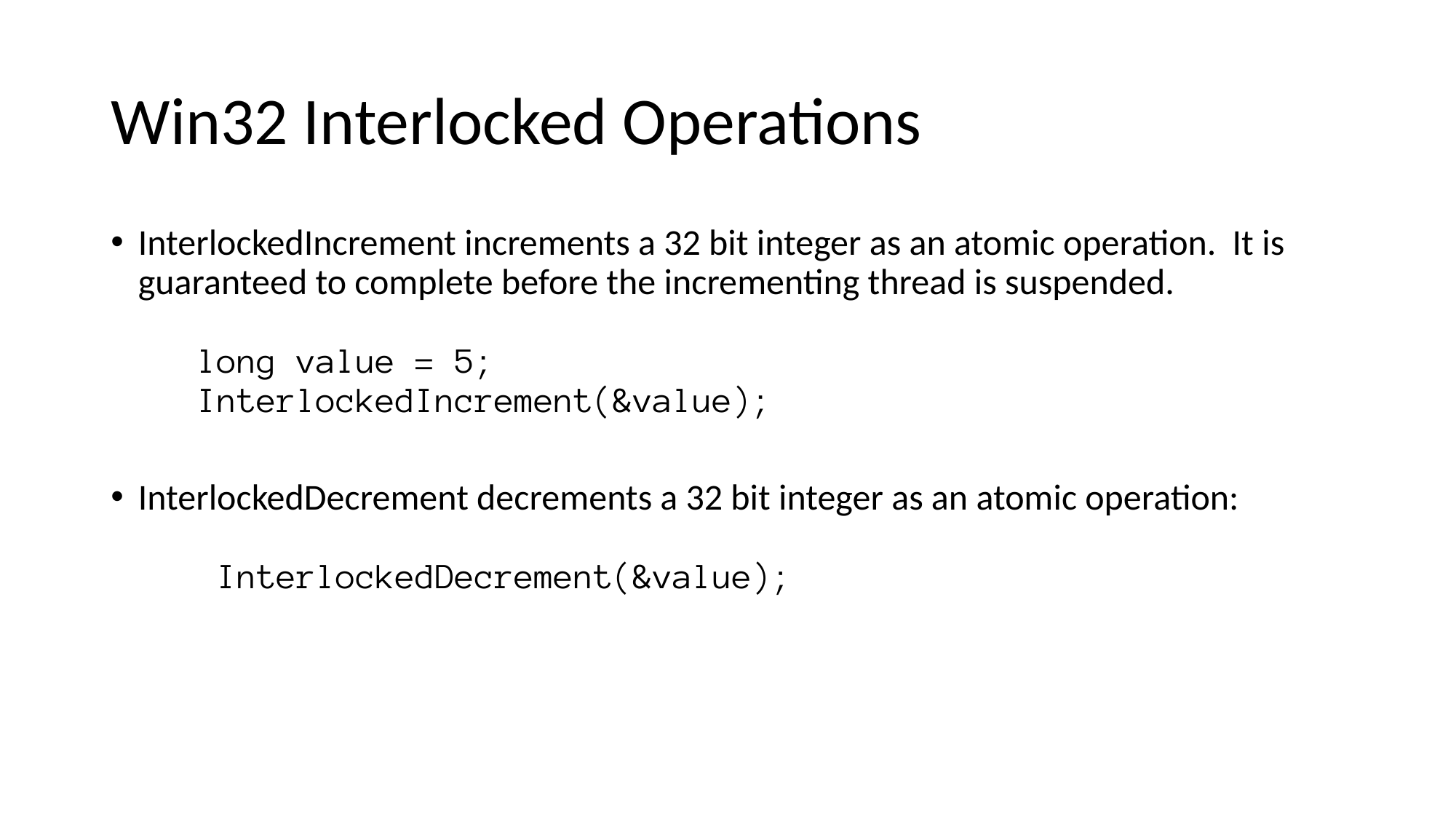

# Win32 Interlocked Operations
InterlockedIncrement increments a 32 bit integer as an atomic operation.  It is guaranteed to complete before the incrementing thread is suspended.
   long value = 5;
   InterlockedIncrement(&value);
InterlockedDecrement decrements a 32 bit integer as an atomic operation:
    InterlockedDecrement(&value);

32